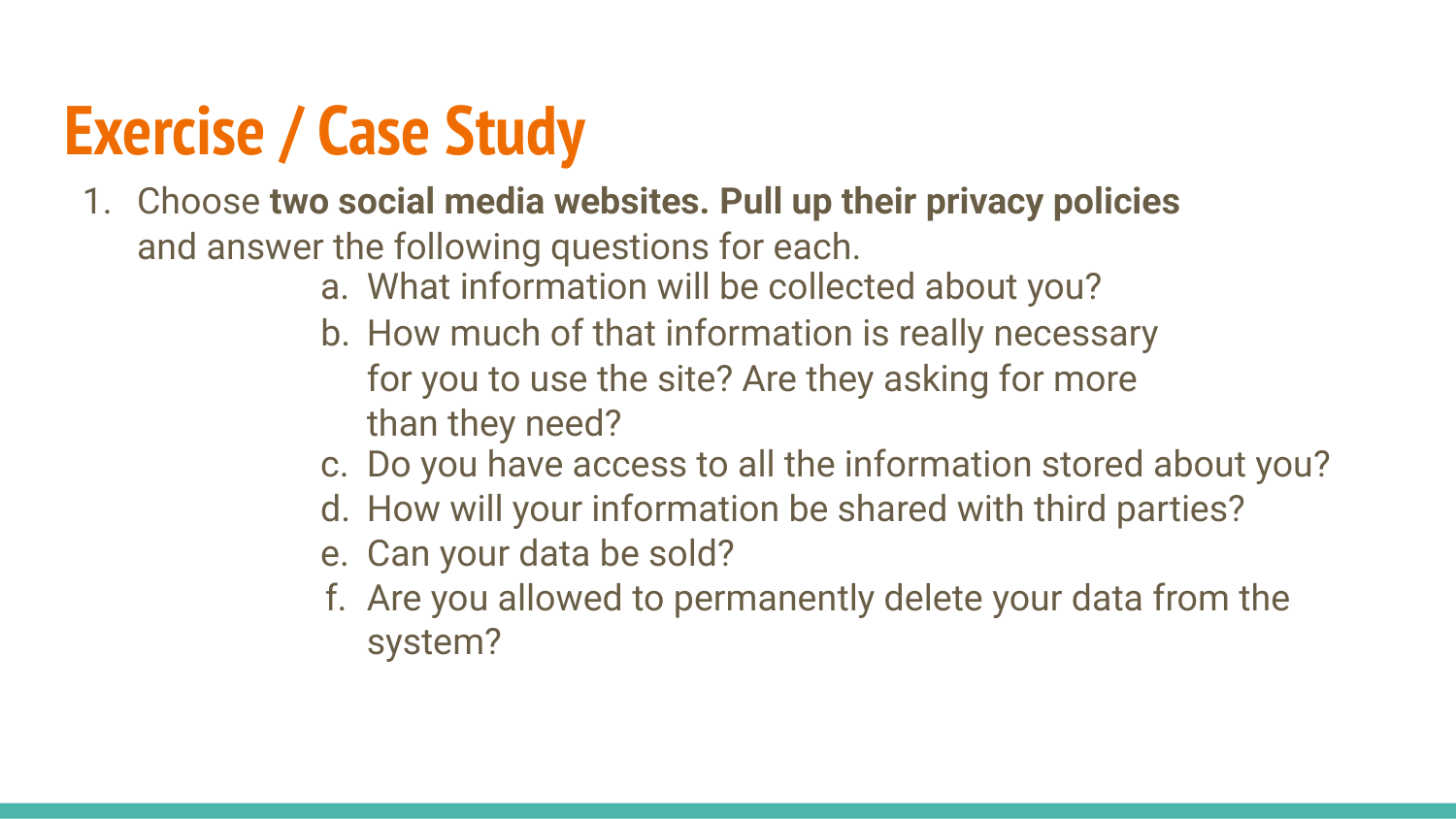

# Exercise / Case Study
Choose two social media websites. Pull up their privacy policies and answer the following questions for each.
What information will be collected about you?
How much of that information is really necessary for you to use the site? Are they asking for more than they need?
Do you have access to all the information stored about you?
How will your information be shared with third parties?
Can your data be sold?
Are you allowed to permanently delete your data from the system?